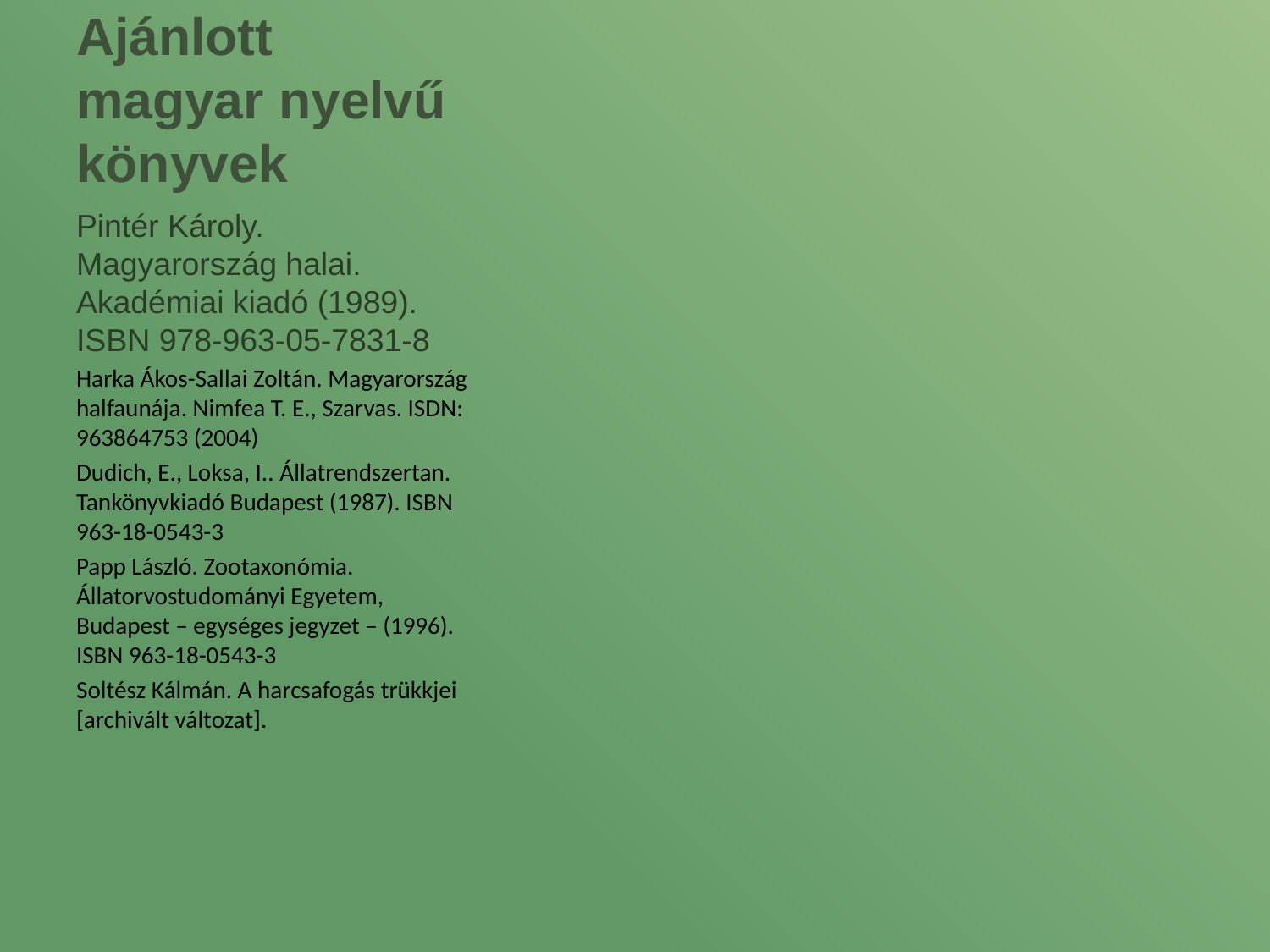

# Ajánlott magyar nyelvű könyvek

Pintér Károly. Magyarország halai. Akadémiai kiadó (1989). ISBN 978-963-05-7831-8
Harka Ákos-Sallai Zoltán. Magyarország halfaunája. Nimfea T. E., Szarvas. ISDN: 963864753 (2004)
Dudich, E., Loksa, I.. Állatrendszertan. Tankönyvkiadó Budapest (1987). ISBN 963-18-0543-3
Papp László. Zootaxonómia. Állatorvostudományi Egyetem, Budapest – egységes jegyzet – (1996). ISBN 963-18-0543-3
Soltész Kálmán. A harcsafogás trükkjei [archivált változat].